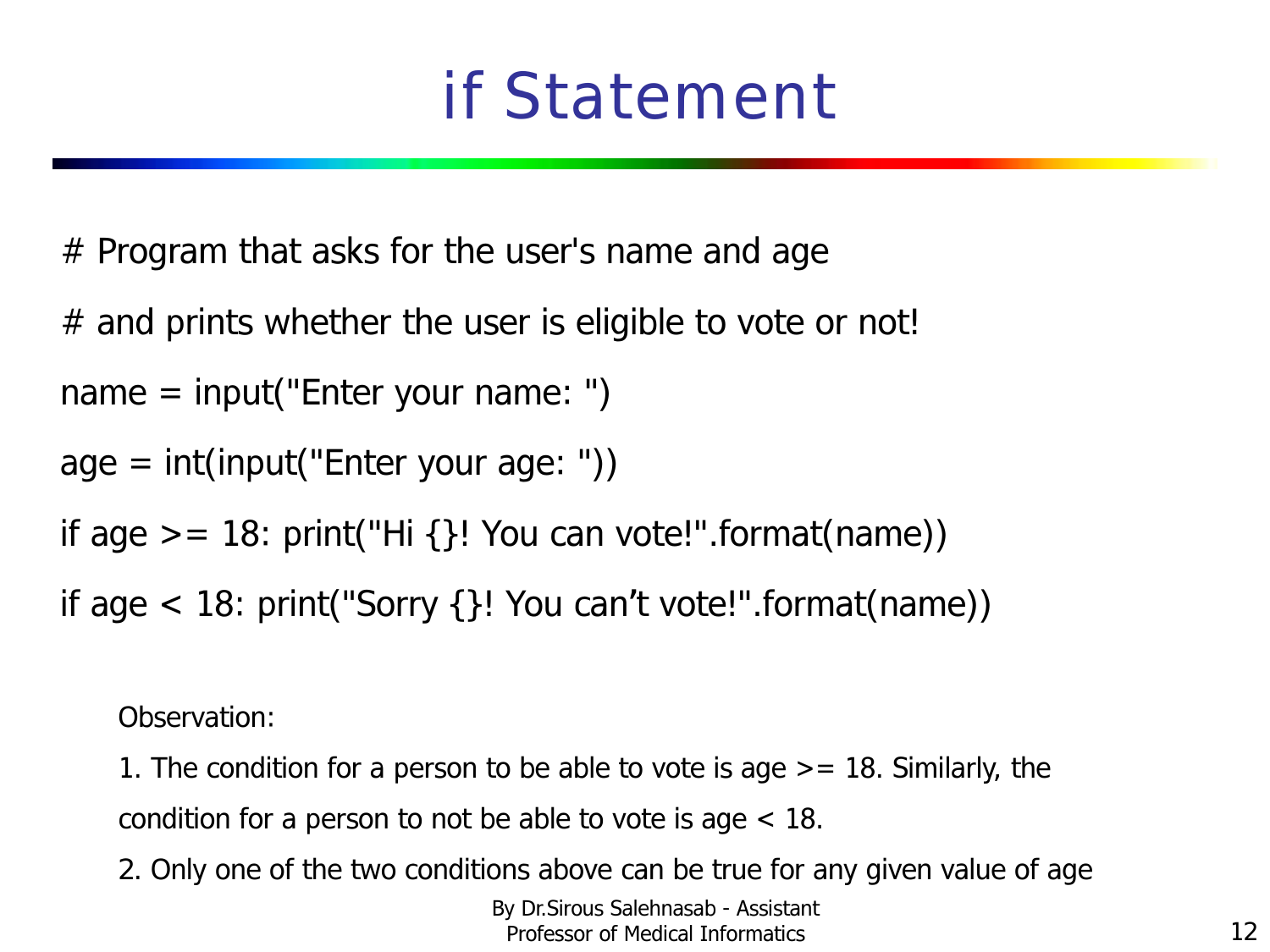

# if Statement
# Program that asks for the user's name and age
# and prints whether the user is eligible to vote or not!
name = input("Enter your name: ")
age = int(input("Enter your age: "))
if age >= 18: print("Hi {}! You can vote!".format(name))
if age < 18: print("Sorry {}! You can’t vote!".format(name))
Observation:
1. The condition for a person to be able to vote is age >= 18. Similarly, the
condition for a person to not be able to vote is age < 18.
2. Only one of the two conditions above can be true for any given value of age
12
By Dr.Sirous Salehnasab - Assistant Professor of Medical Informatics